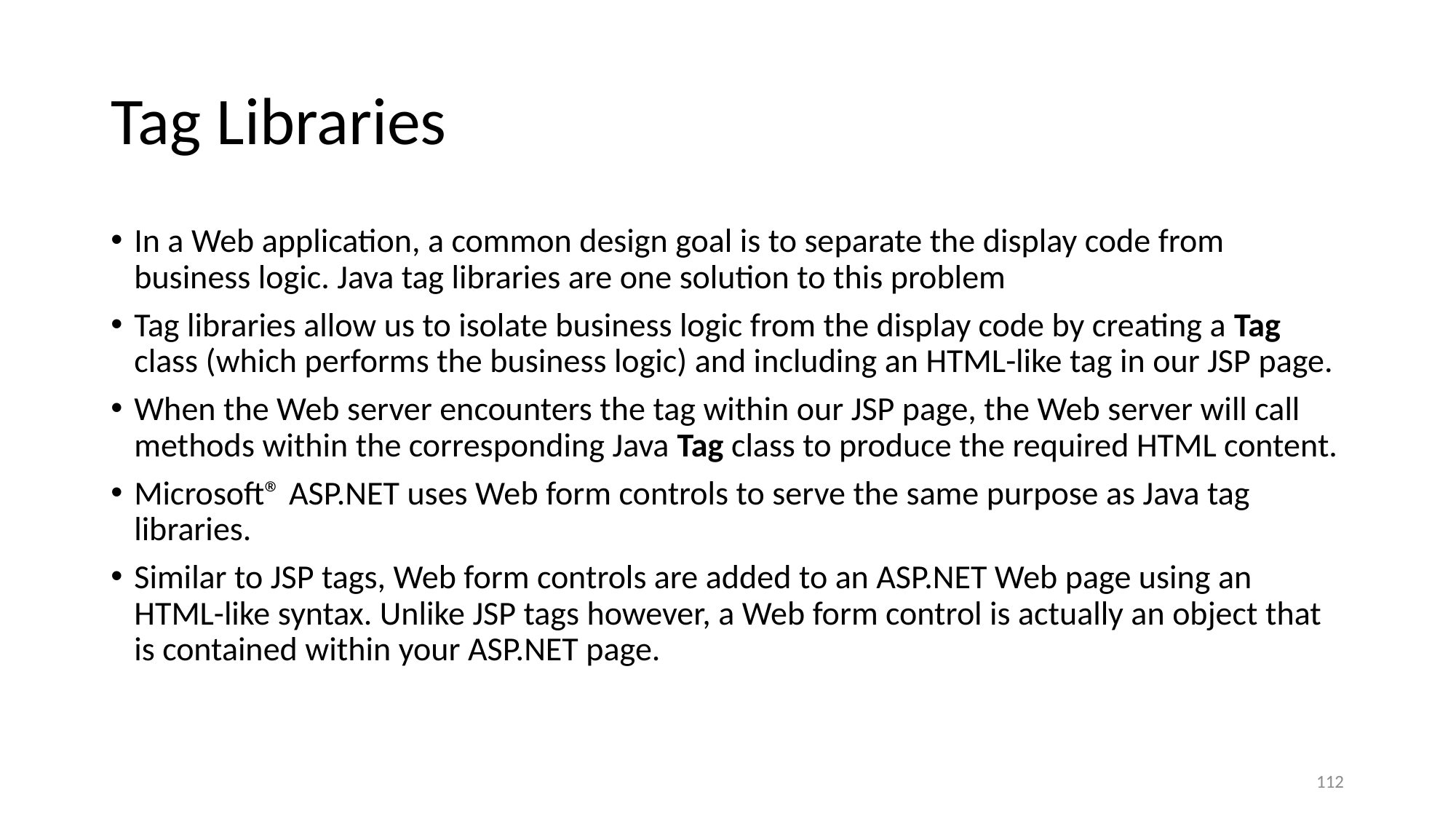

# Tag Libraries
In a Web application, a common design goal is to separate the display code from business logic. Java tag libraries are one solution to this problem
Tag libraries allow us to isolate business logic from the display code by creating a Tag class (which performs the business logic) and including an HTML-like tag in our JSP page.
When the Web server encounters the tag within our JSP page, the Web server will call methods within the corresponding Java Tag class to produce the required HTML content.
Microsoft® ASP.NET uses Web form controls to serve the same purpose as Java tag libraries.
Similar to JSP tags, Web form controls are added to an ASP.NET Web page using an HTML-like syntax. Unlike JSP tags however, a Web form control is actually an object that is contained within your ASP.NET page.

112